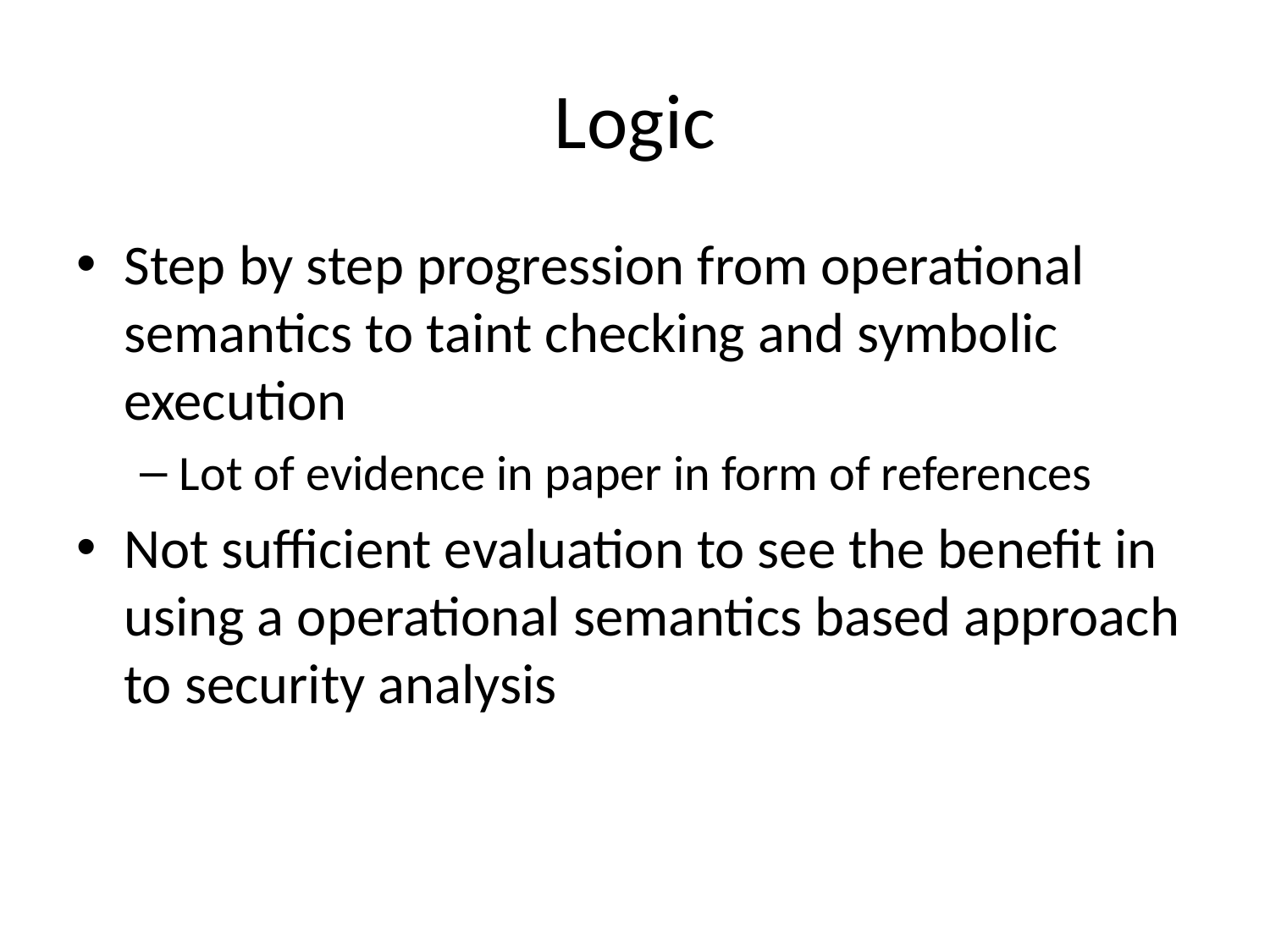

# Logic
Step by step progression from operational semantics to taint checking and symbolic execution
Lot of evidence in paper in form of references
Not sufficient evaluation to see the benefit in using a operational semantics based approach to security analysis